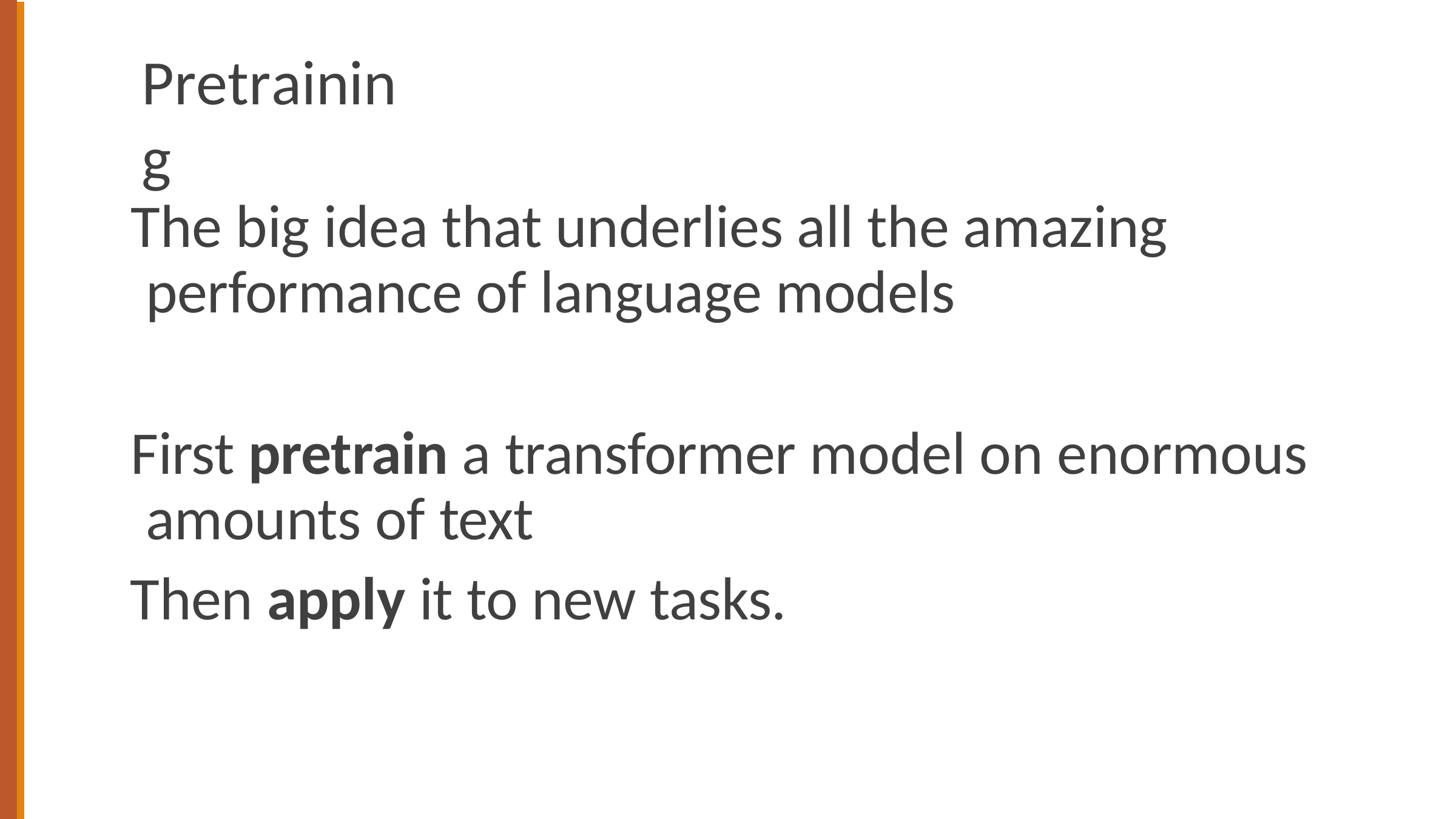

# Pretraining
The big idea that underlies all the amazing  performance of language models

First pretrain a transformer model on enormous  amounts of text
Then apply it to new tasks.